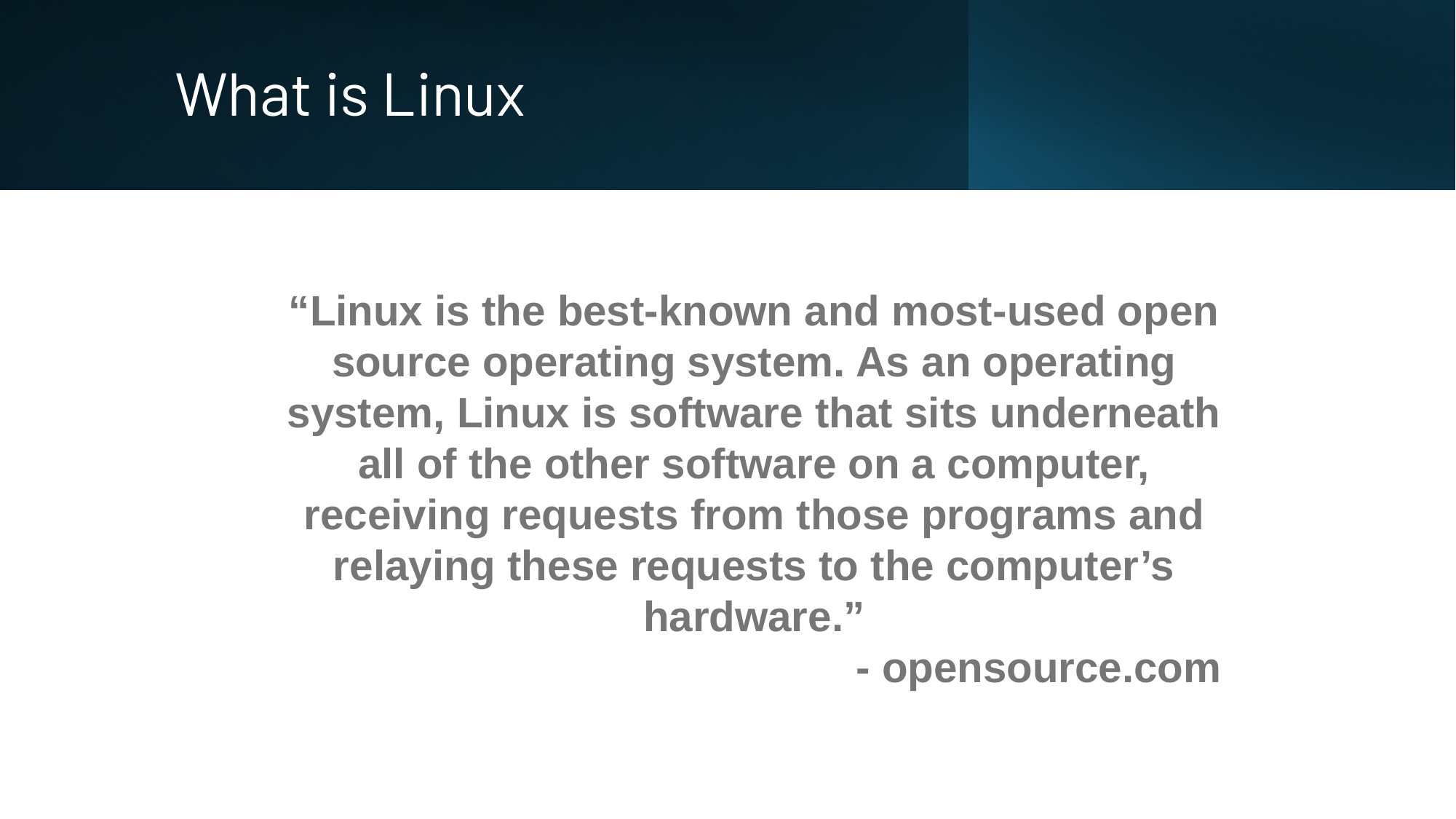

# What is Linux
“Linux is the best-known and most-used open source operating system. As an operating system, Linux is software that sits underneath all of the other software on a computer, receiving requests from those programs and relaying these requests to the computer’s hardware.”
- opensource.com